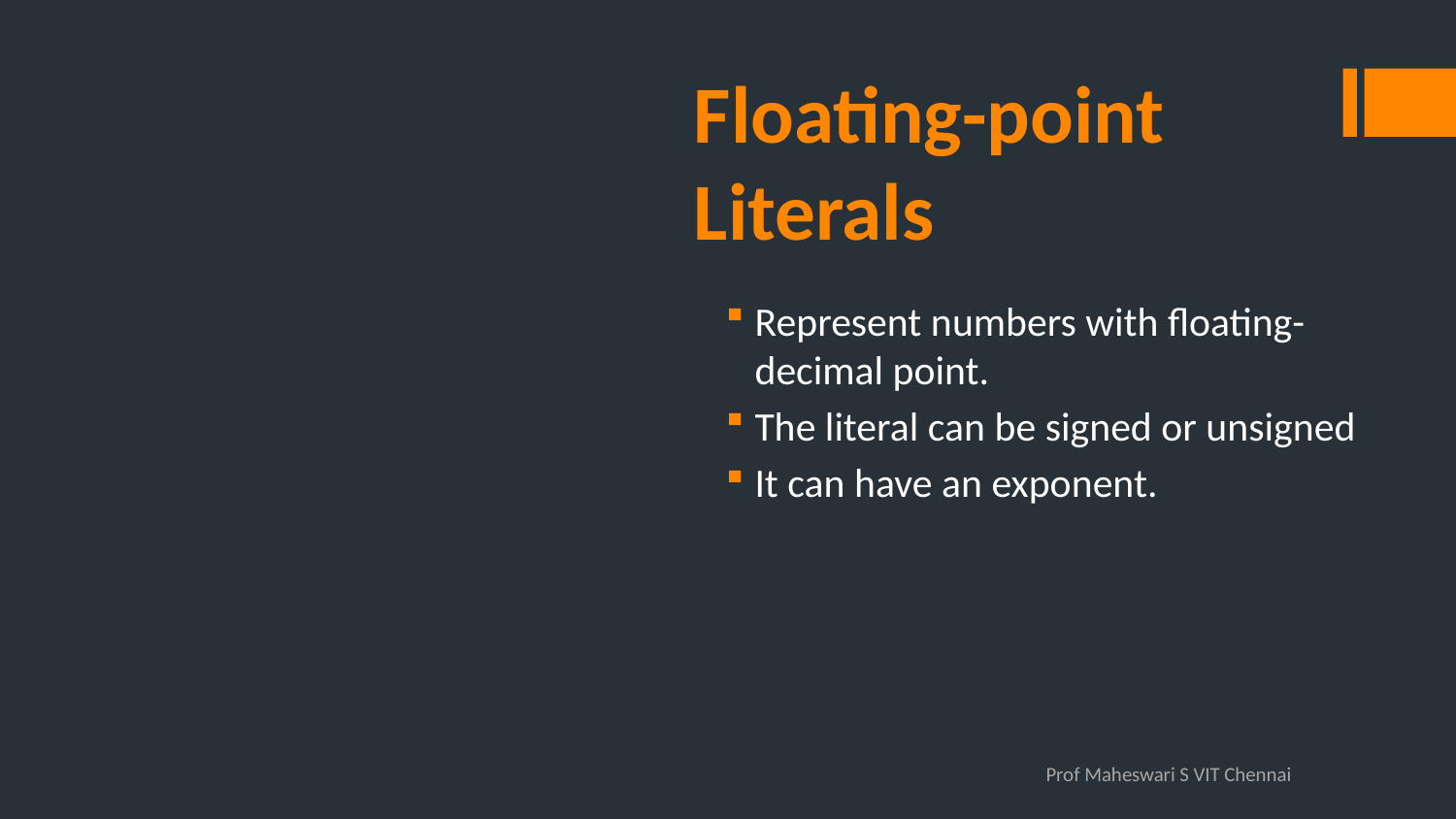

# Floating-point Literals
Represent numbers with floating-decimal point.
The literal can be signed or unsigned
It can have an exponent.
Prof Maheswari S VIT Chennai